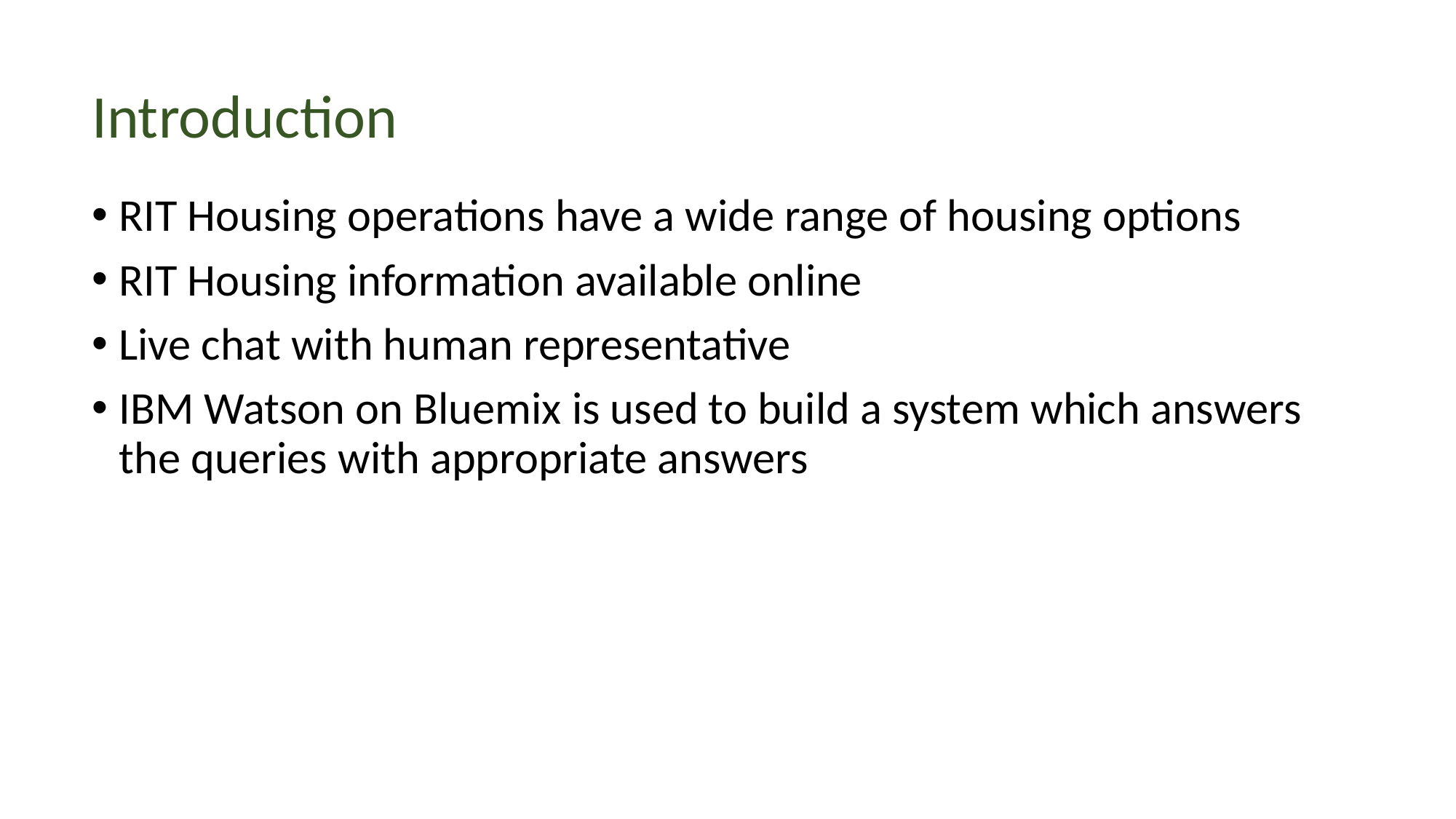

# Introduction
RIT Housing operations have a wide range of housing options
RIT Housing information available online
Live chat with human representative
IBM Watson on Bluemix is used to build a system which answers the queries with appropriate answers